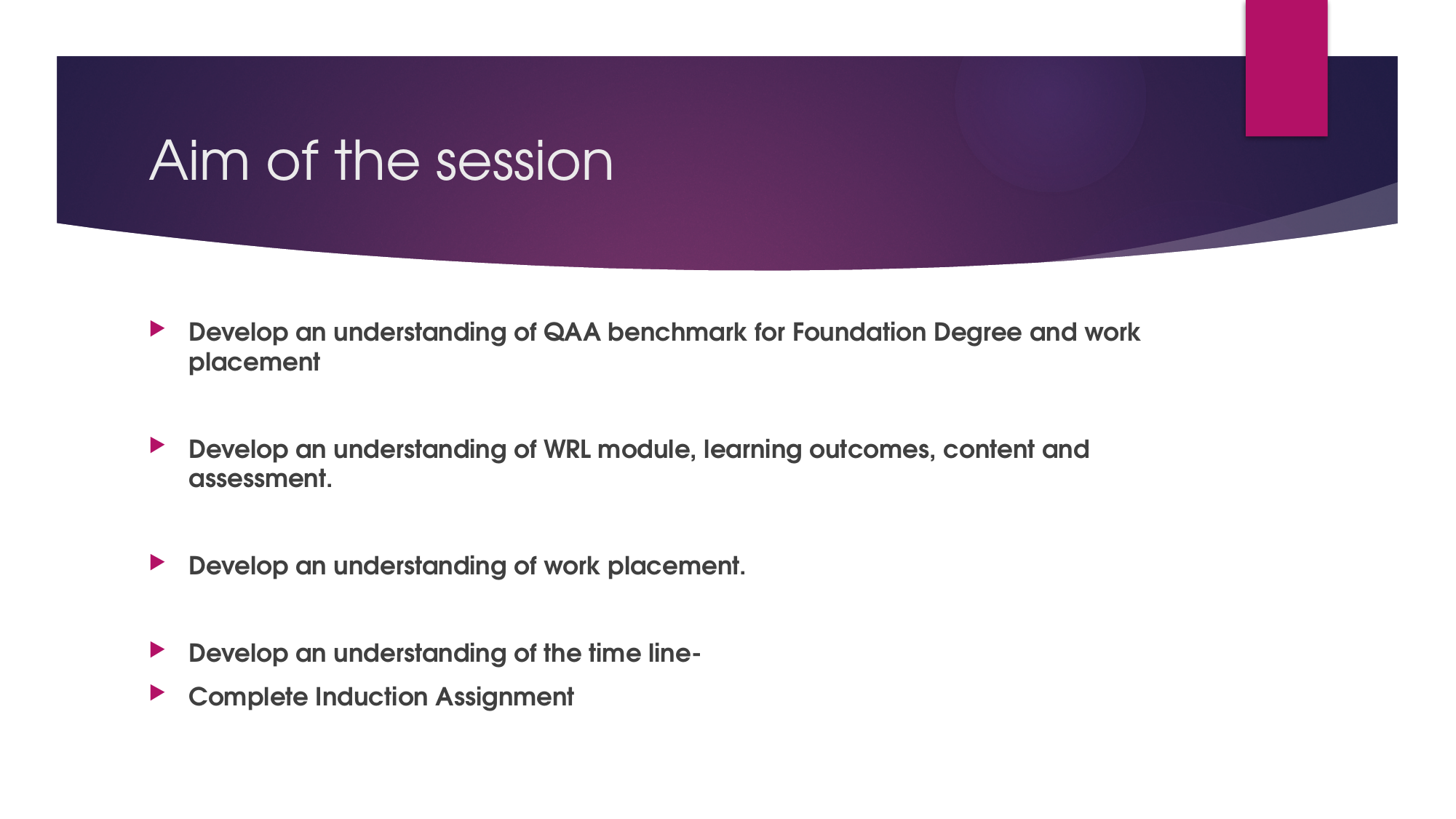

# Aim of the session
Develop an understanding of QAA benchmark for Foundation Degree and work placement

Develop an understanding of WRL module, learning outcomes, content and assessment.

Develop an understanding of work placement.

Develop an understanding of the time line-
Complete Induction Assignment